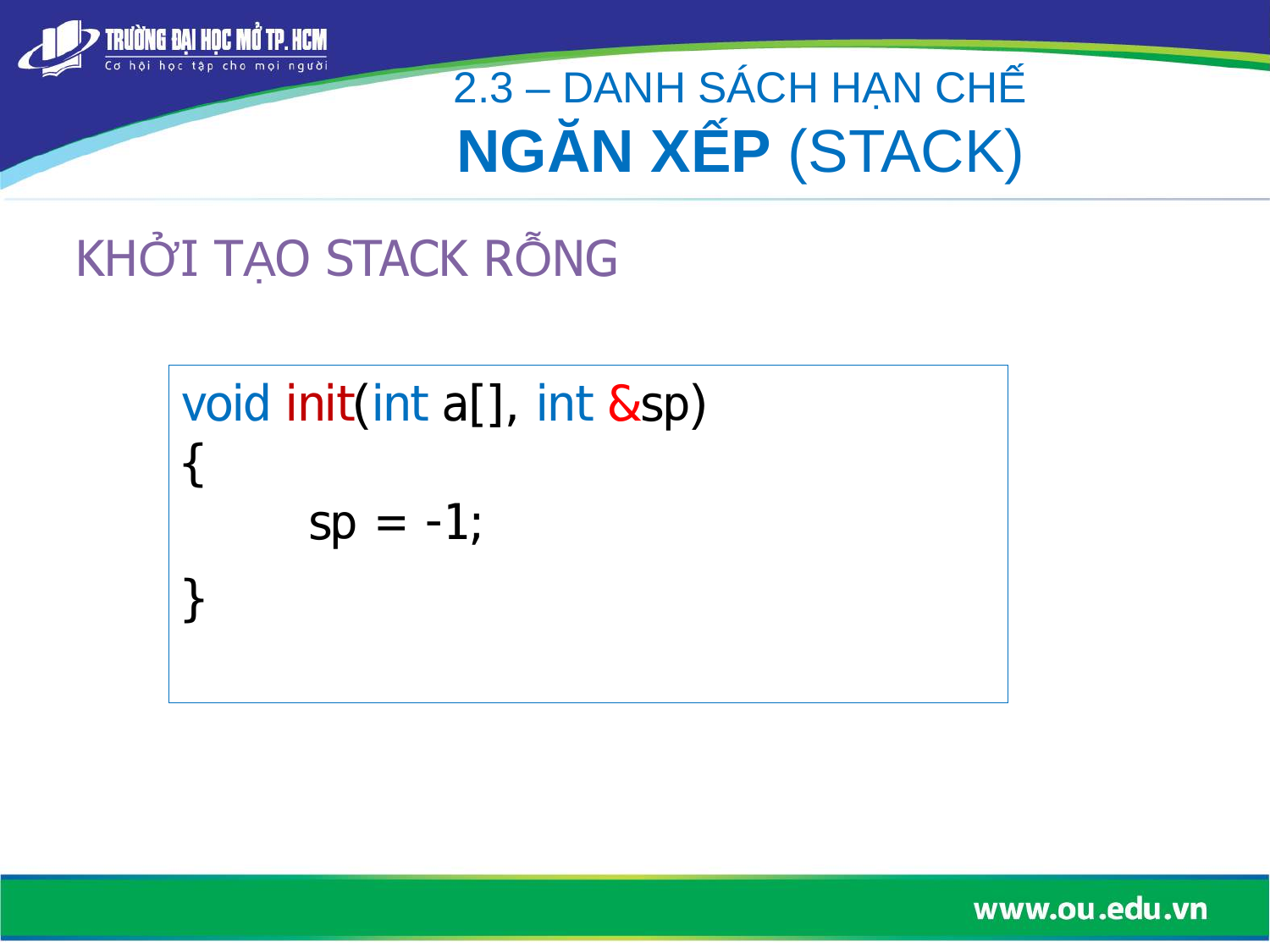

2.3 – DANH SÁCH HẠN CHẾ
NGĂN XẾP (STACK)
KHỞI TẠO STACK RỖNG
void init(int a[], int &sp)
{
	sp = -1;
}